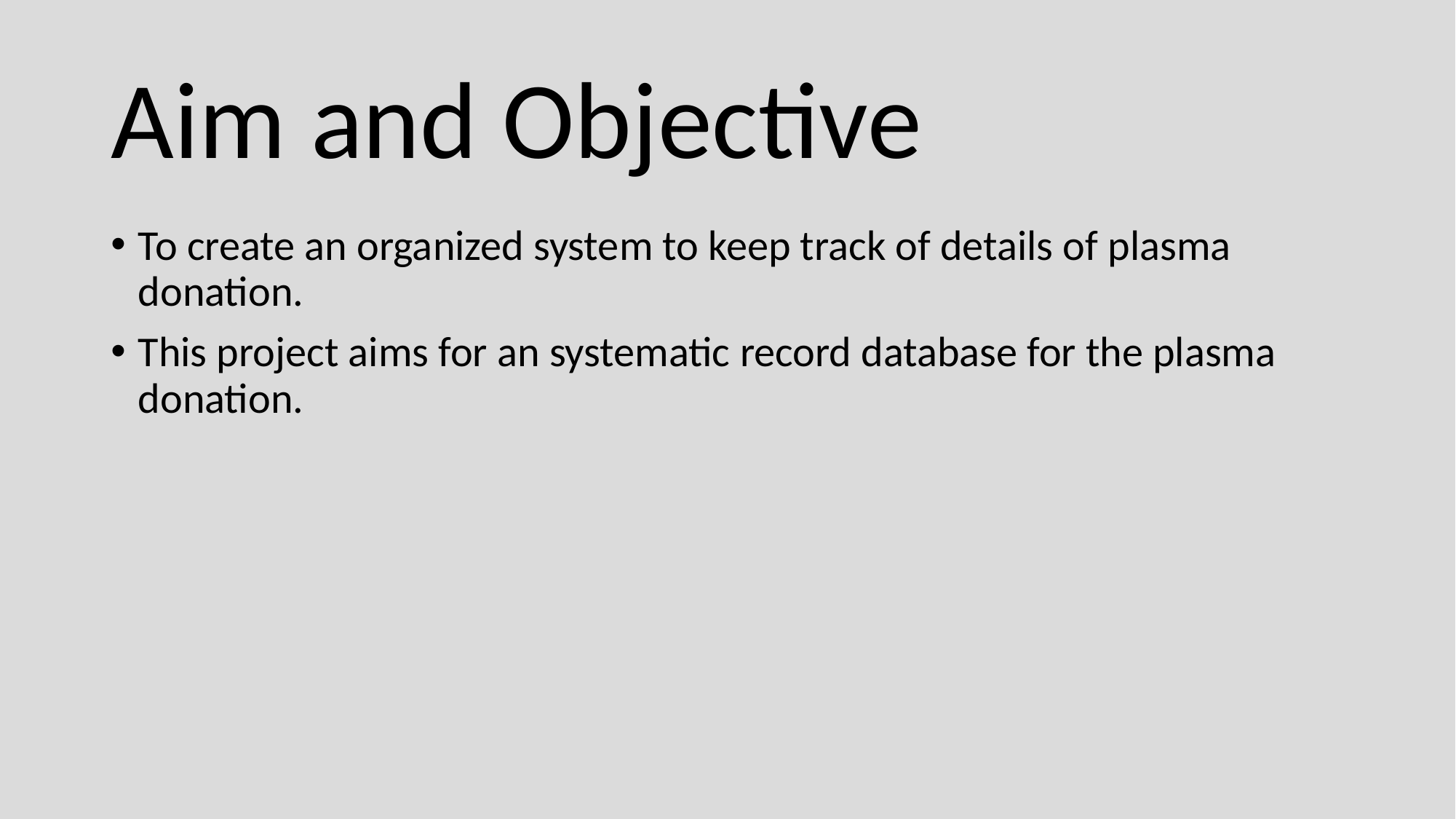

# Aim and Objective
To create an organized system to keep track of details of plasma donation.
This project aims for an systematic record database for the plasma donation.